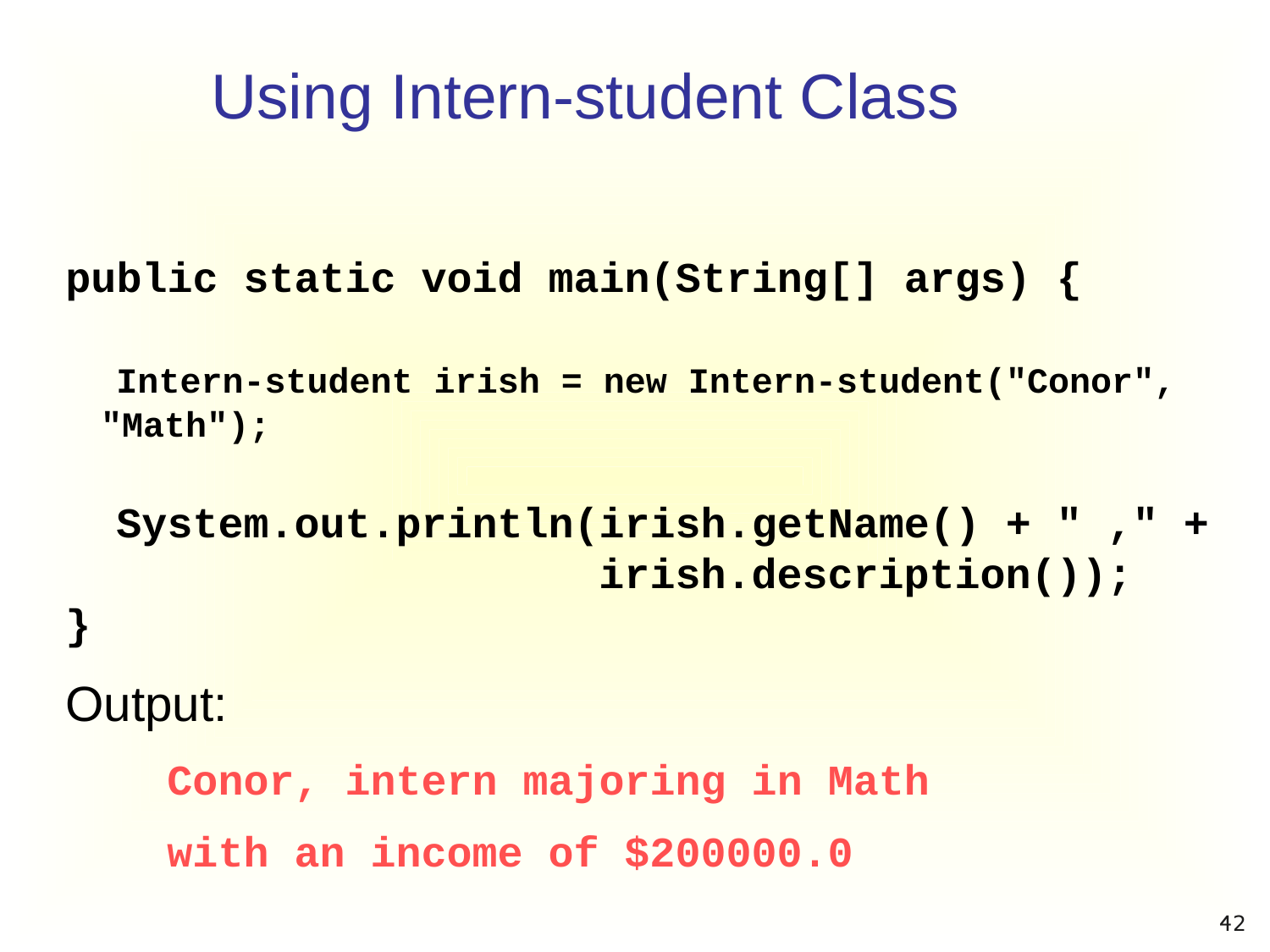

# Using Intern-student Class
public static void main(String[] args) {

  Intern-student irish = new Intern-student("Conor", "Math");

  System.out.println(irish.getName() + " ," +
                     irish.description());
}
Output:
    Conor, intern majoring in Math
    with an income of $200000.0
42